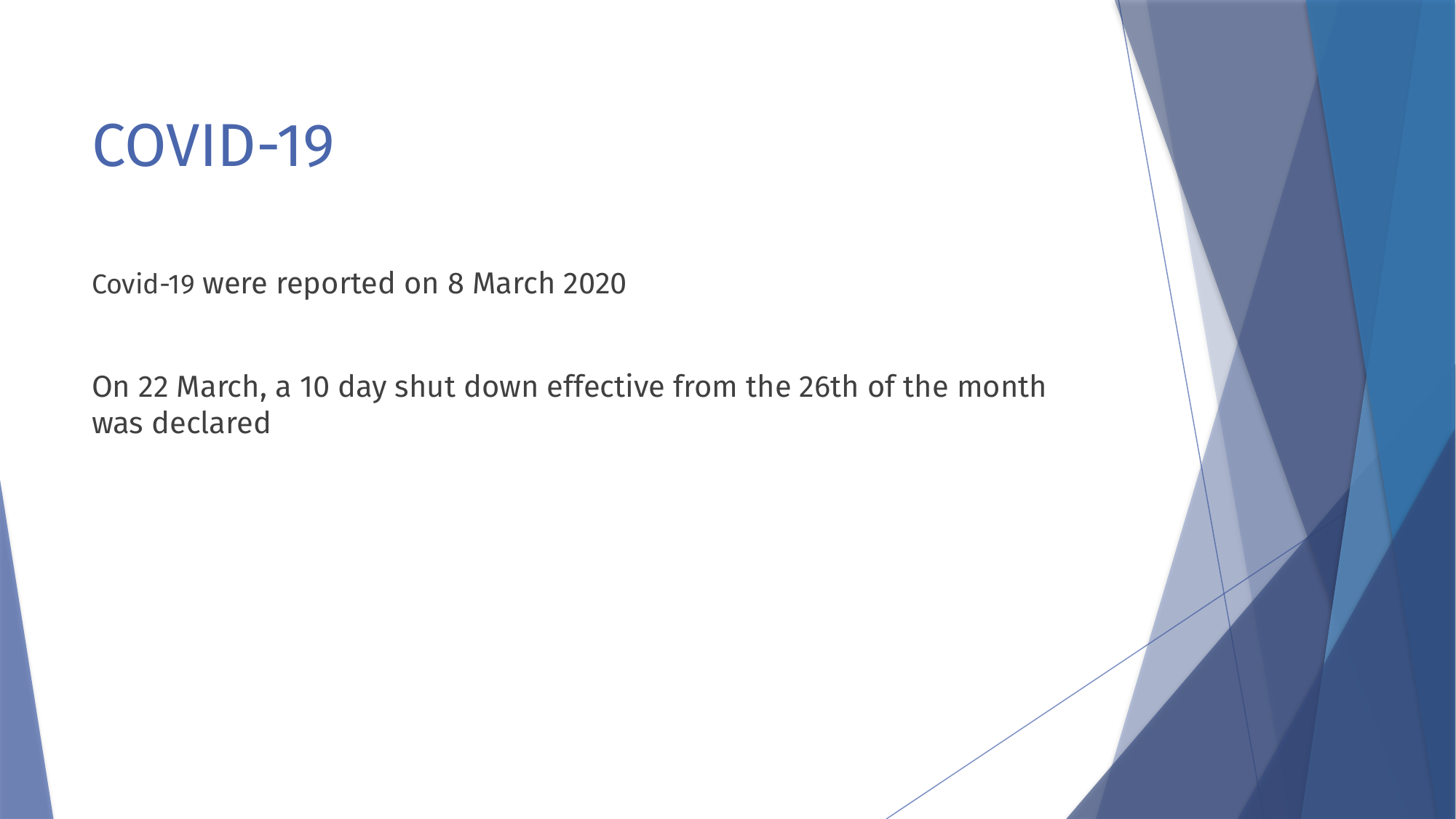

# COVID-19
Covid-19 were reported on 8 March 2020

On 22 March, a 10 day shut down effective from the 26th of the month  was declared